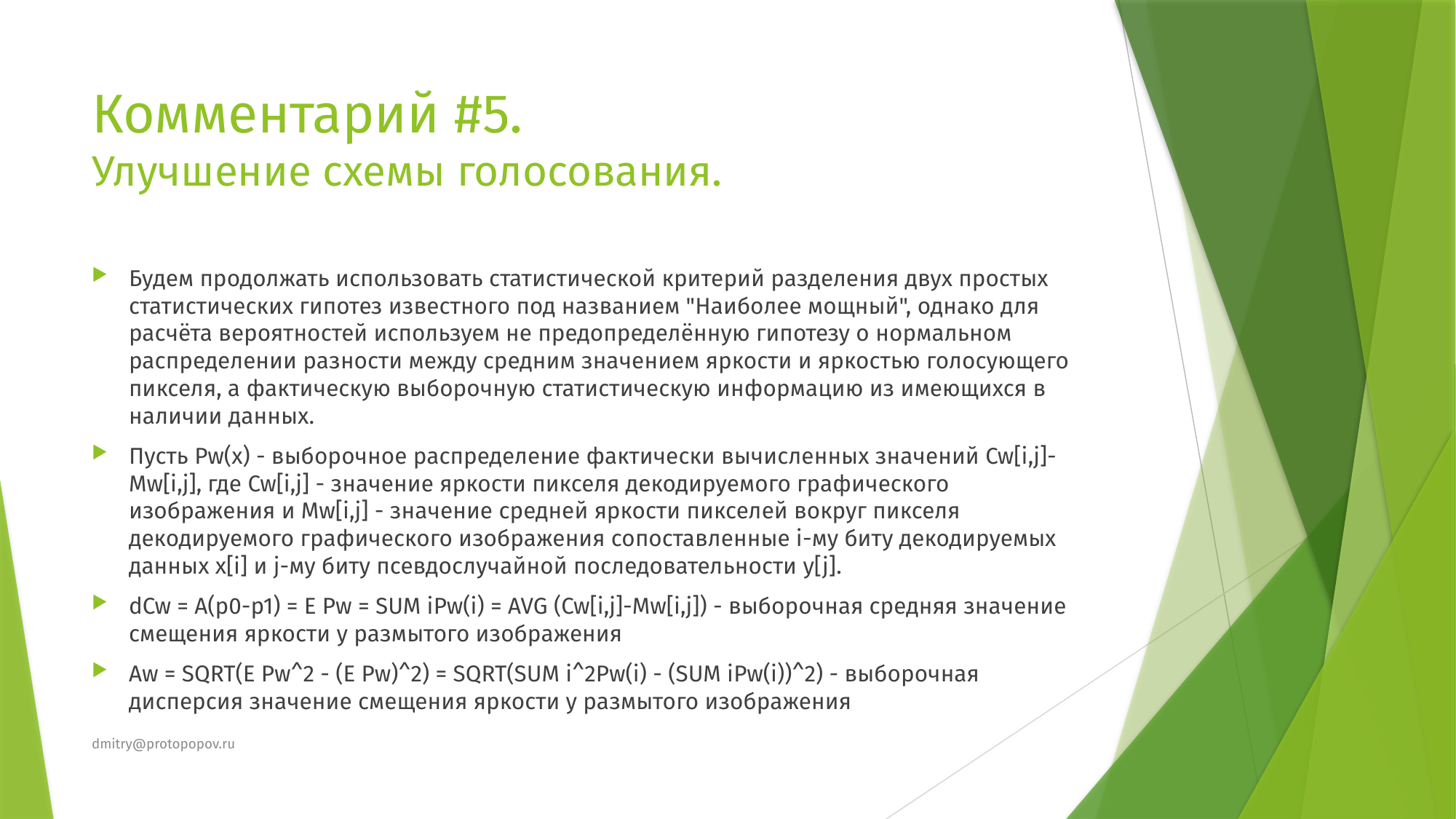

# Комментарий #5. Улучшение схемы голосования.
Будем продолжать использовать статистической критерий разделения двух простых статистических гипотез известного под названием "Наиболее мощный", однако для расчёта вероятностей используем не предопределённую гипотезу о нормальном распределении разности между средним значением яркости и яркостью голосующего пикселя, а фактическую выборочную статистическую информацию из имеющихся в наличии данных.
Пусть Pw(x) - выборочное распределение фактически вычисленных значений Cw[i,j]-Mw[i,j], где Cw[i,j] - значение яркости пикселя декодируемого графического изображения и Mw[i,j] - значение средней яркости пикселей вокруг пикселя декодируемого графического изображения сопоставленные i-му биту декодируемых данных x[i] и j-му биту псевдослучайной последовательности y[j].
dCw = A(p0-p1) = E Pw = SUM iPw(i) = AVG (Cw[i,j]-Mw[i,j]) - выборочная средняя значение смещения яркости у размытого изображения
Aw = SQRT(E Pw^2 - (E Pw)^2) = SQRT(SUM i^2Pw(i) - (SUM iPw(i))^2) - выборочная дисперсия значение смещения яркости у размытого изображения
dmitry@protopopov.ru